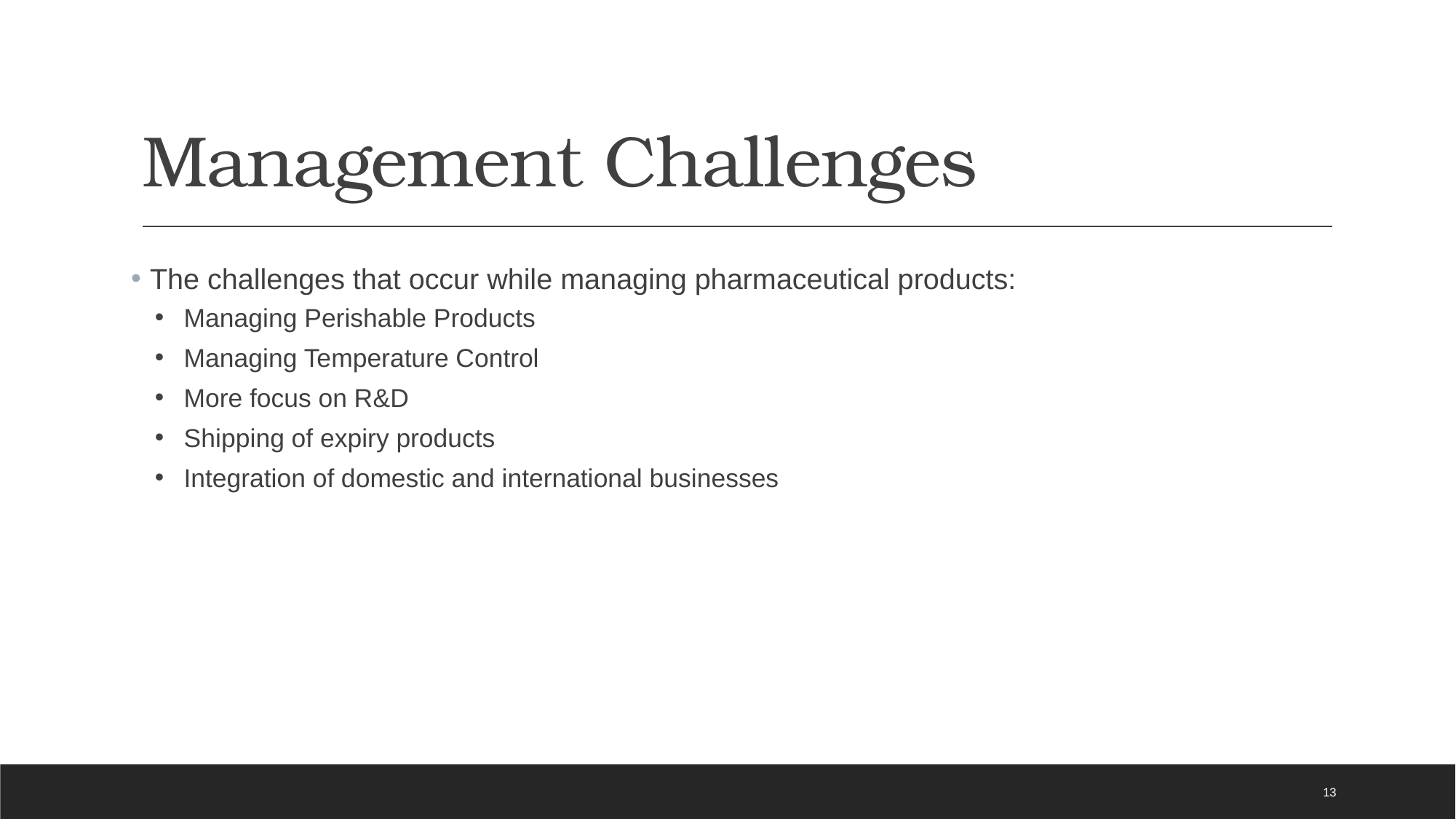

# Management Challenges
 The challenges that occur while managing pharmaceutical products:
 Managing Perishable Products
 Managing Temperature Control
 More focus on R&D
 Shipping of expiry products
 Integration of domestic and international businesses
13